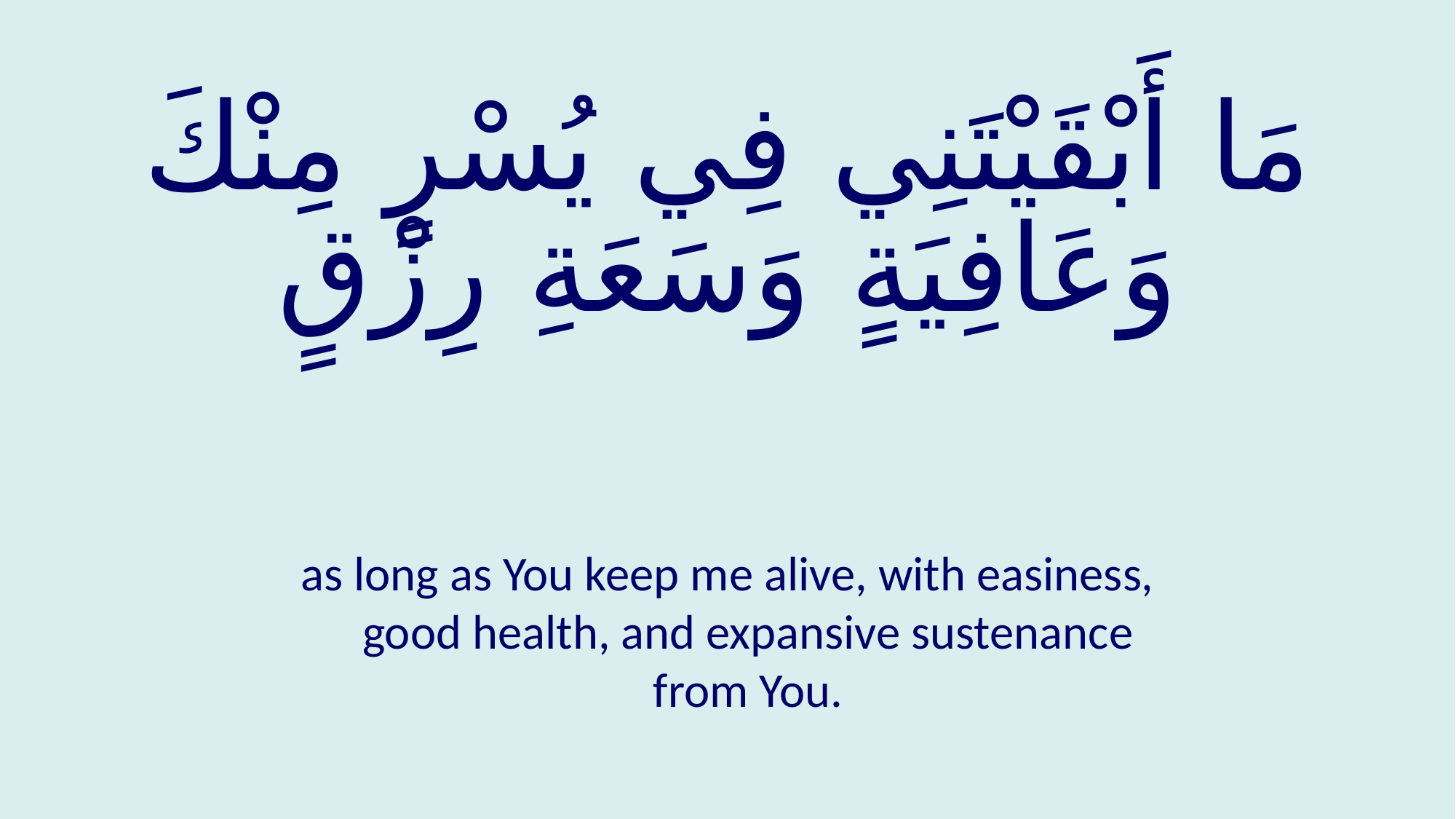

# مَا أَبْقَيْتَنِي فِي يُسْرٍ مِنْكَ وَعَافِيَةٍ وَسَعَةِ رِزْقٍ
as long as You keep me alive, with easiness, good health, and expansive sustenance from You.